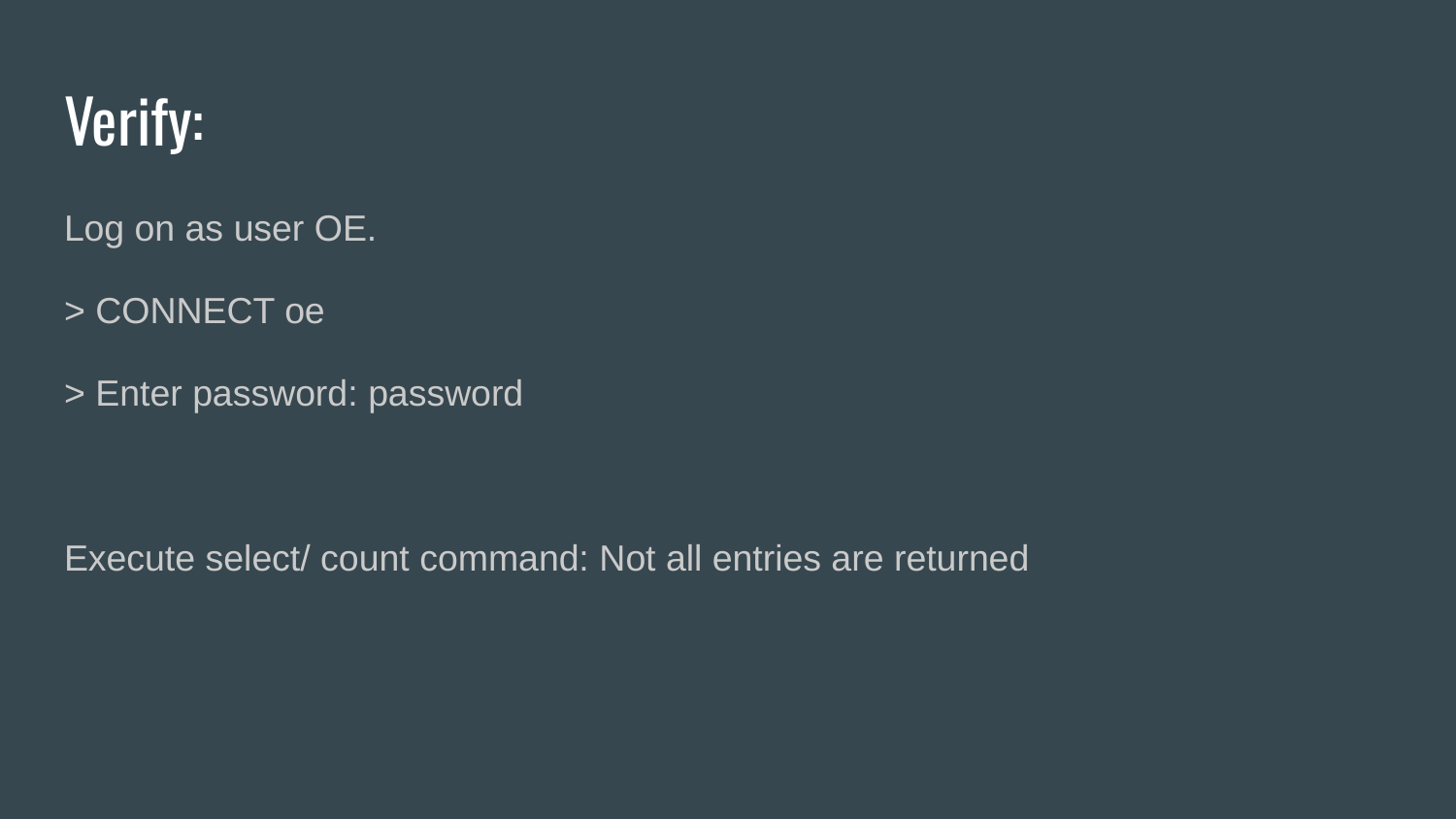

# Verify:
Log on as user OE.
> CONNECT oe
> Enter password: password

Execute select/ count command: Not all entries are returned